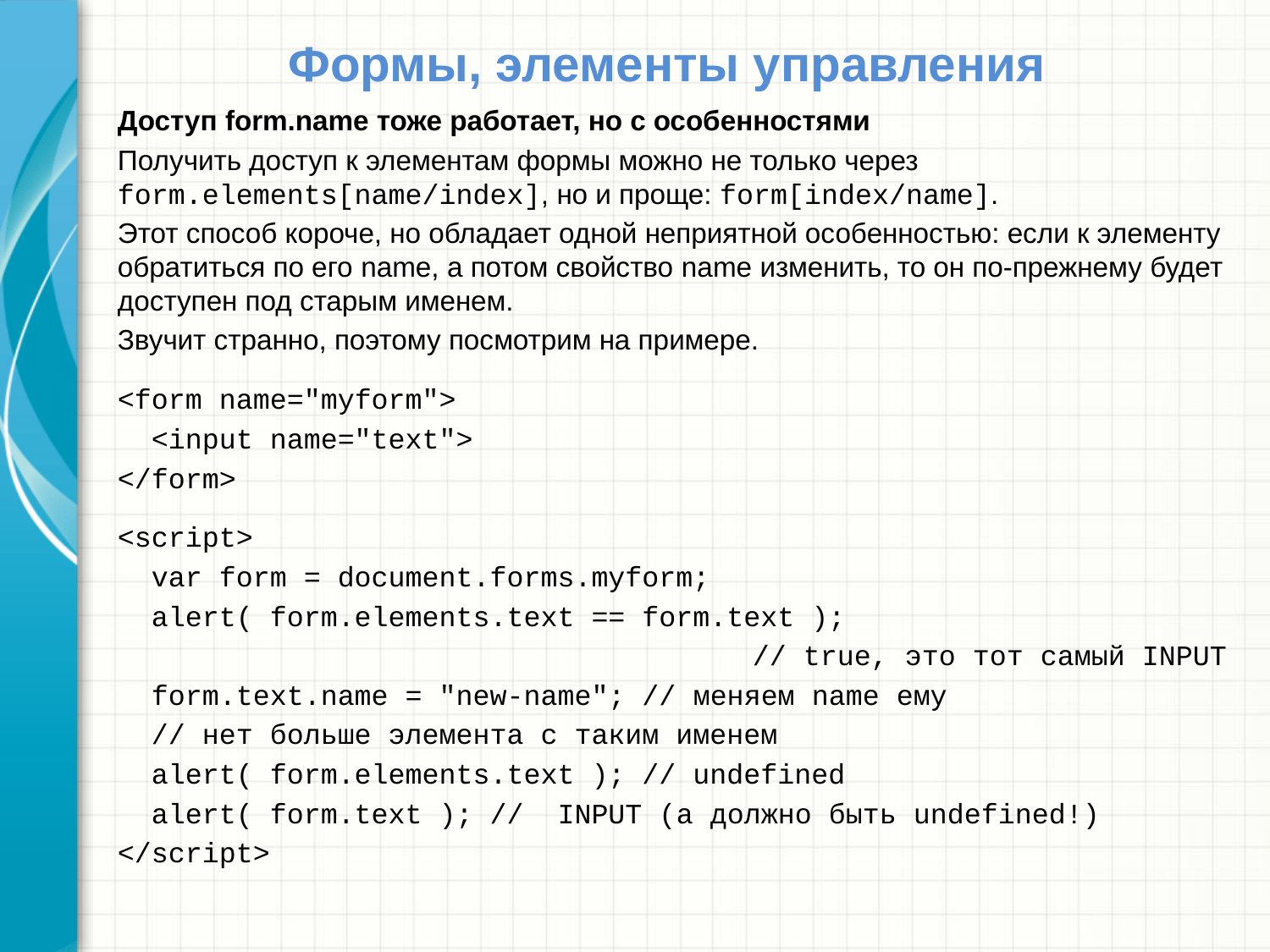

# Формы, элементы управления
Доступ form.name тоже работает, но с особенностями
Получить доступ к элементам формы можно не только через form.elements[name/index], но и проще: form[index/name].
Этот способ короче, но обладает одной неприятной особенностью: если к элементу обратиться по его name, а потом свойство name изменить, то он по-прежнему будет доступен под старым именем.
Звучит странно, поэтому посмотрим на примере.

<form name="myform">
  <input name="text">
</form>

<script>
  var form = document.forms.myform;
  alert( form.elements.text == form.text );
					// true, это тот самый INPUT
  form.text.name = "new-name"; // меняем name ему
  // нет больше элемента с таким именем
  alert( form.elements.text ); // undefined
  alert( form.text ); //  INPUT (а должно быть undefined!)
</script>